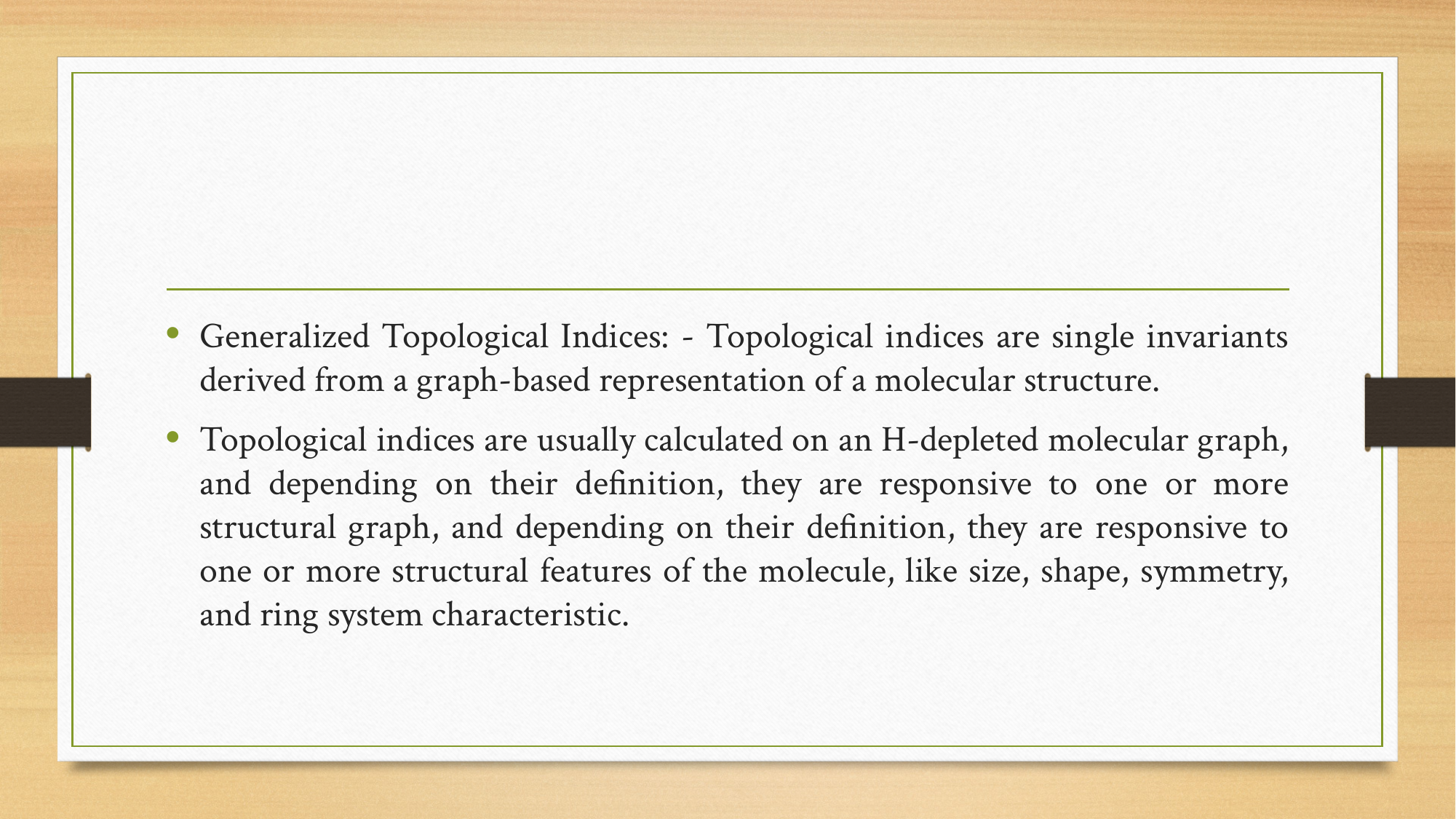

#
Generalized Topological Indices: - Topological indices are single invariants derived from a graph-based representation of a molecular structure.
Topological indices are usually calculated on an H-depleted molecular graph, and depending on their definition, they are responsive to one or more structural graph, and depending on their definition, they are responsive to one or more structural features of the molecule, like size, shape, symmetry, and ring system characteristic.